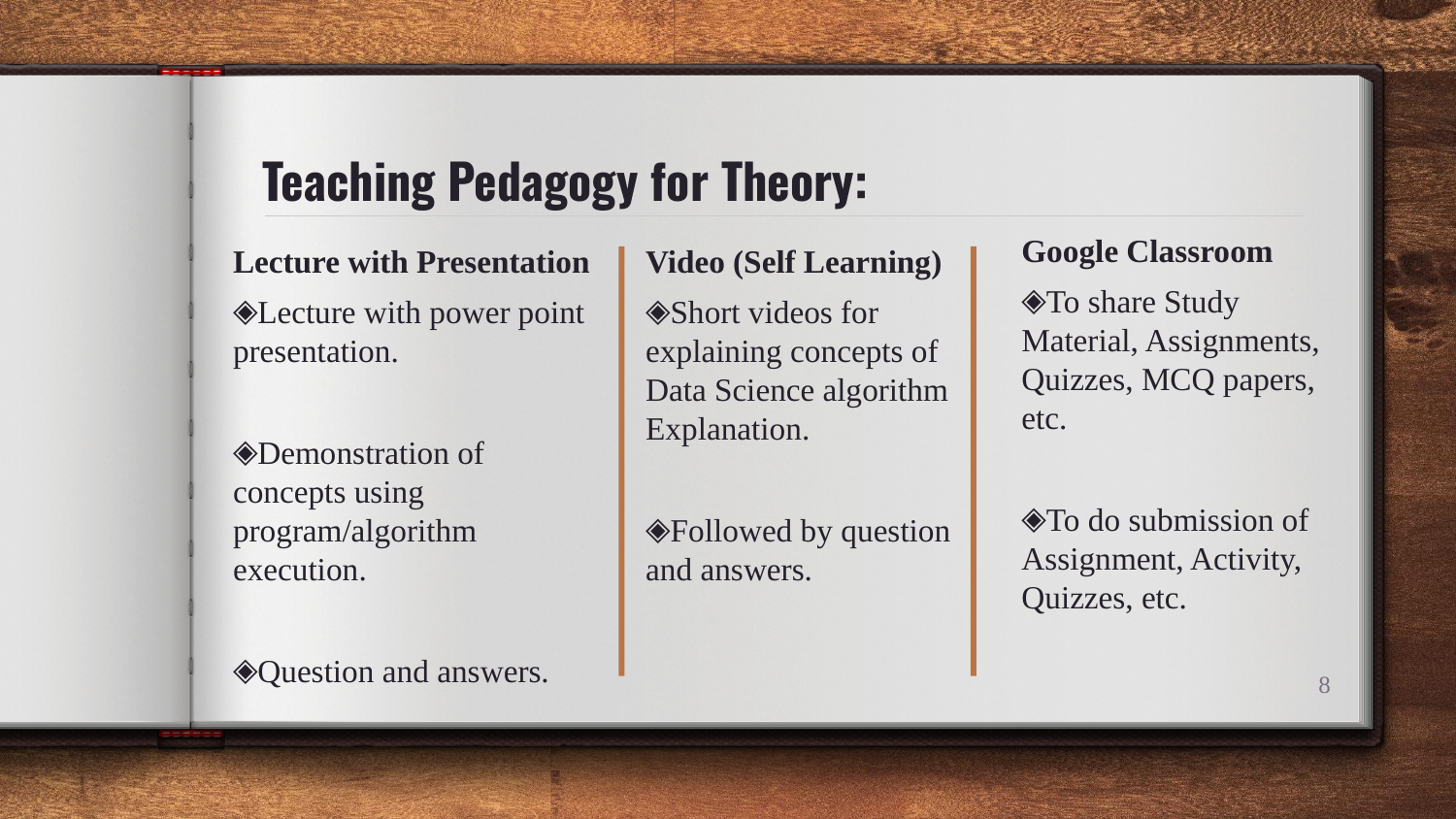

# Teaching Pedagogy for Theory:
Google Classroom
To share Study Material, Assignments, Quizzes, MCQ papers, etc.

To do submission of Assignment, Activity, Quizzes, etc.

Lecture with Presentation
Lecture with power point presentation.

Demonstration of concepts using program/algorithm execution.

Question and answers.
Video (Self Learning)
Short videos for explaining concepts of Data Science algorithm Explanation.

Followed by question and answers.

8